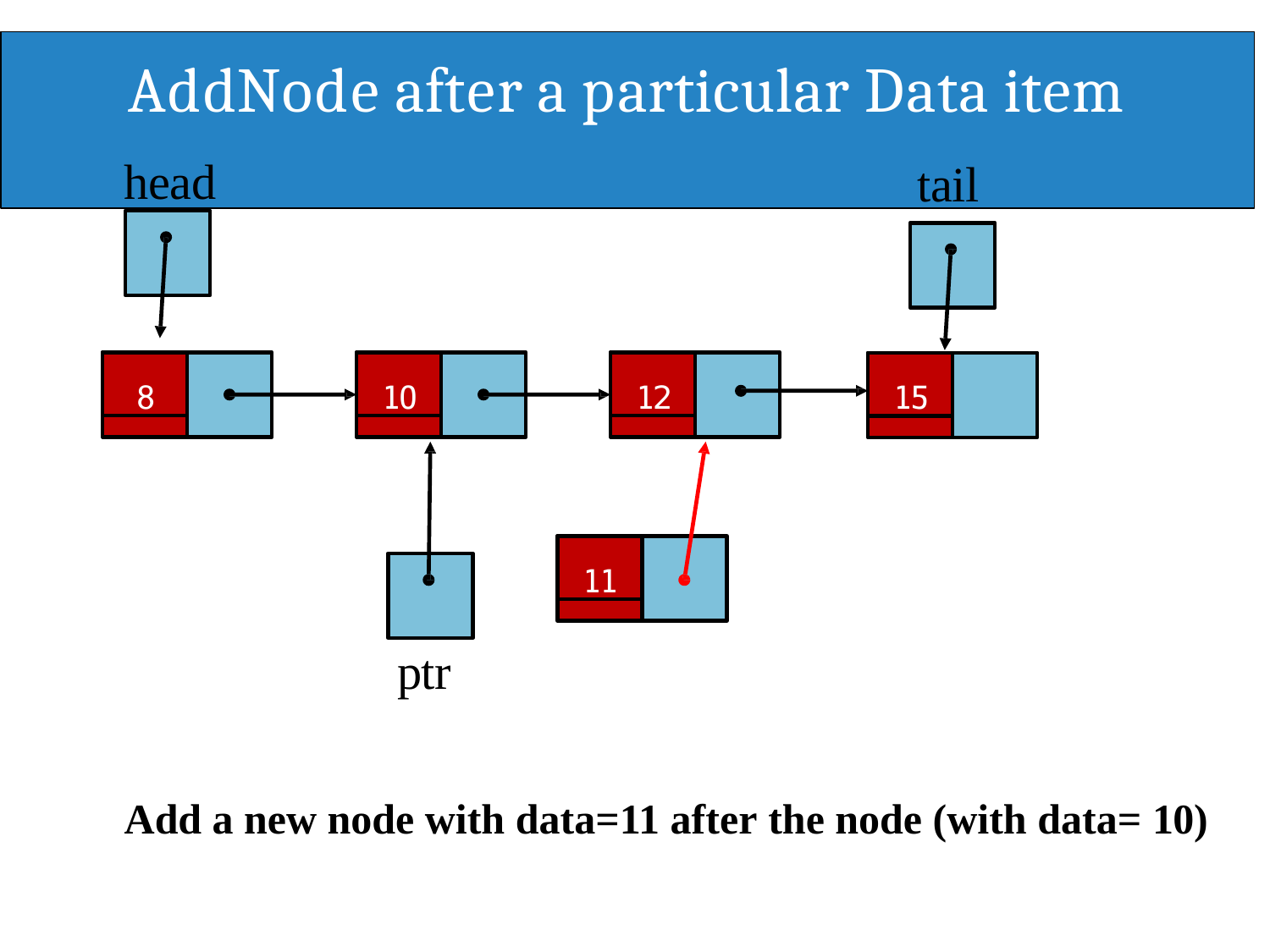

# AddNode after a particular Data item
head
tail

8
10
12
15

11
ptr

Add a new node with data=11 after the node (with data= 10)